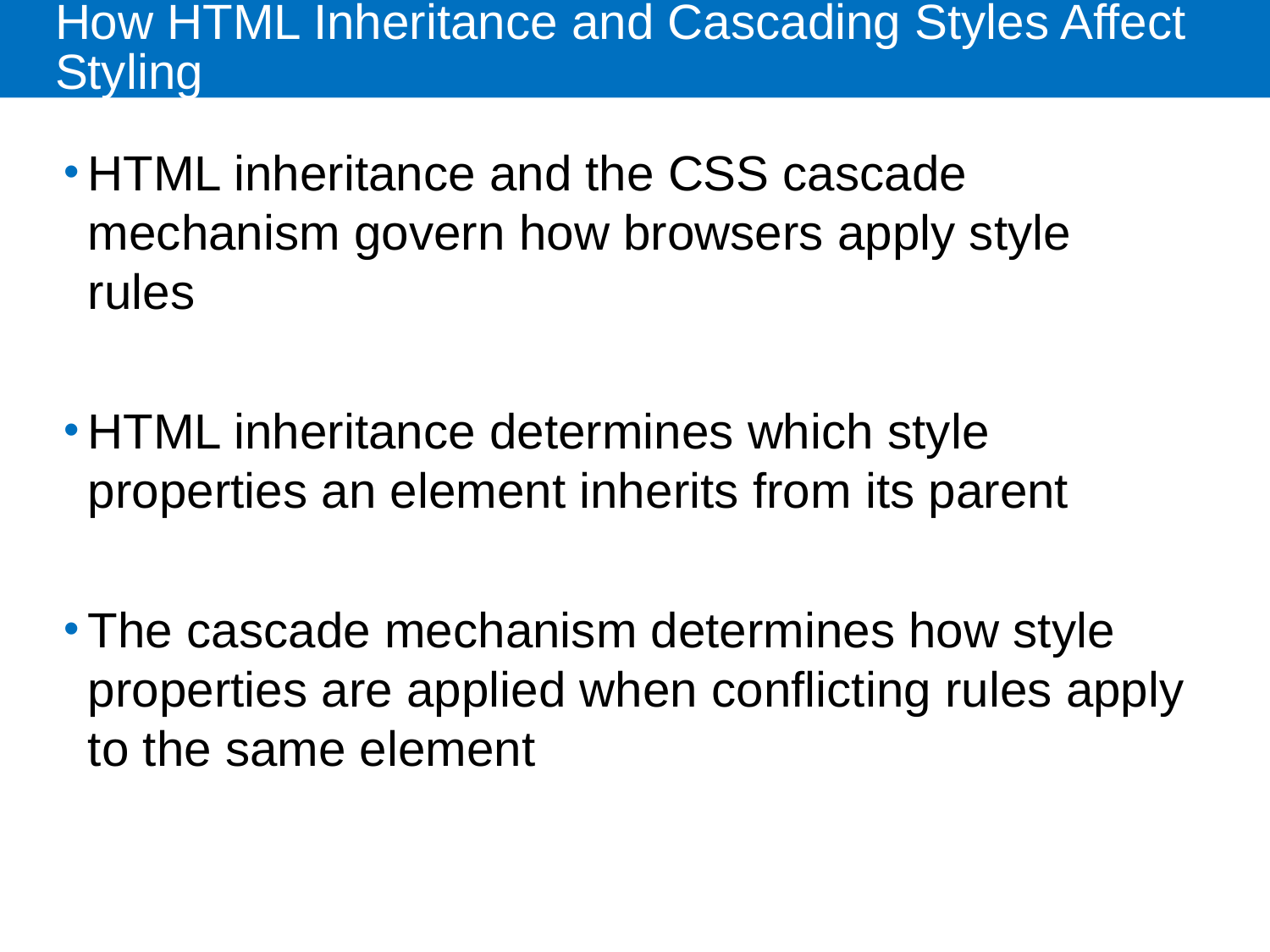

# How HTML Inheritance and Cascading Styles Affect Styling
HTML inheritance and the CSS cascade mechanism govern how browsers apply style rules

HTML inheritance determines which style properties an element inherits from its parent

The cascade mechanism determines how style properties are applied when conflicting rules apply to the same element